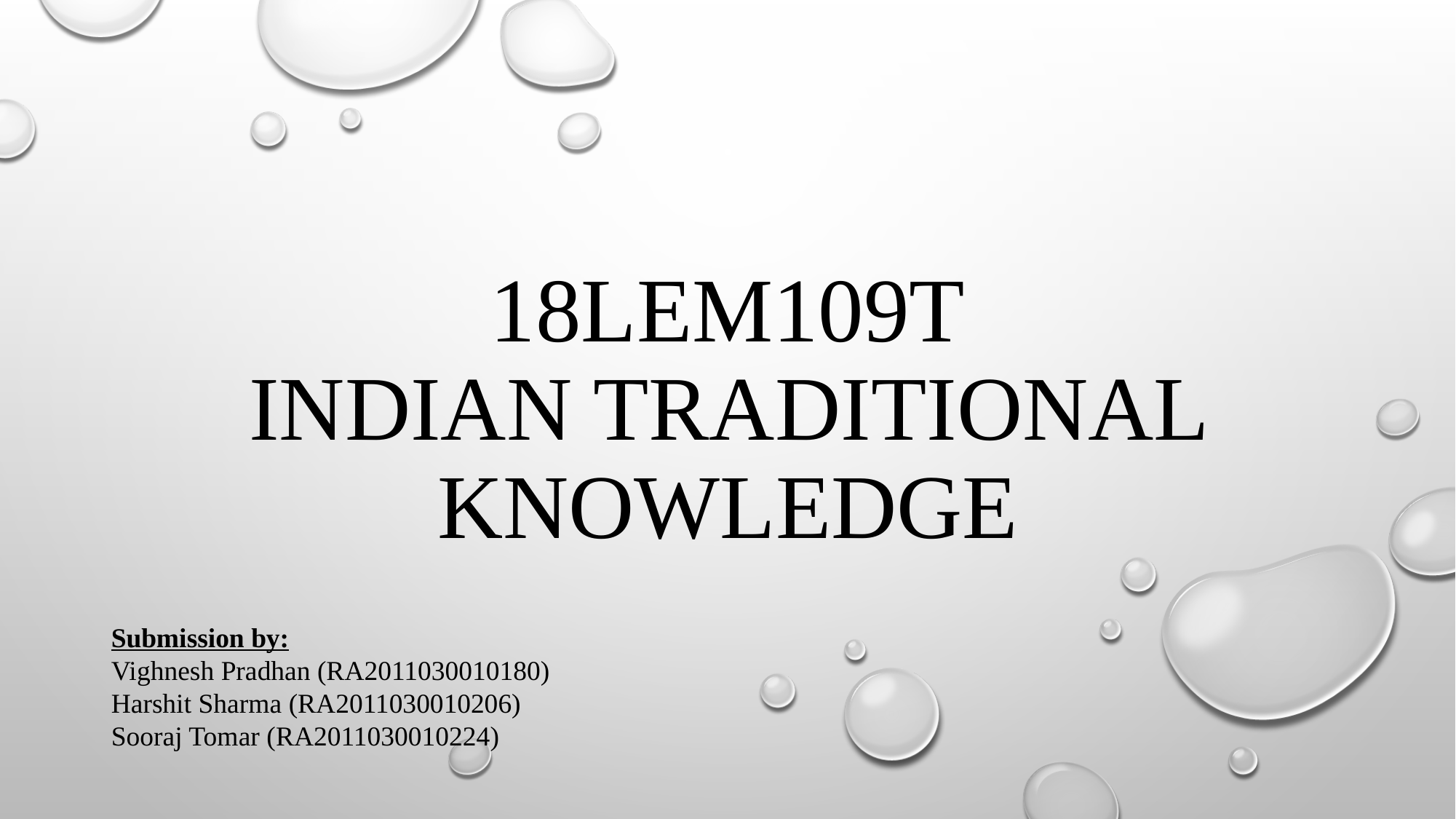

# 18LEM109T Indian traditional knowledge
Submission by:
Vighnesh Pradhan (RA2011030010180)
Harshit Sharma (RA2011030010206)
Sooraj Tomar (RA2011030010224)